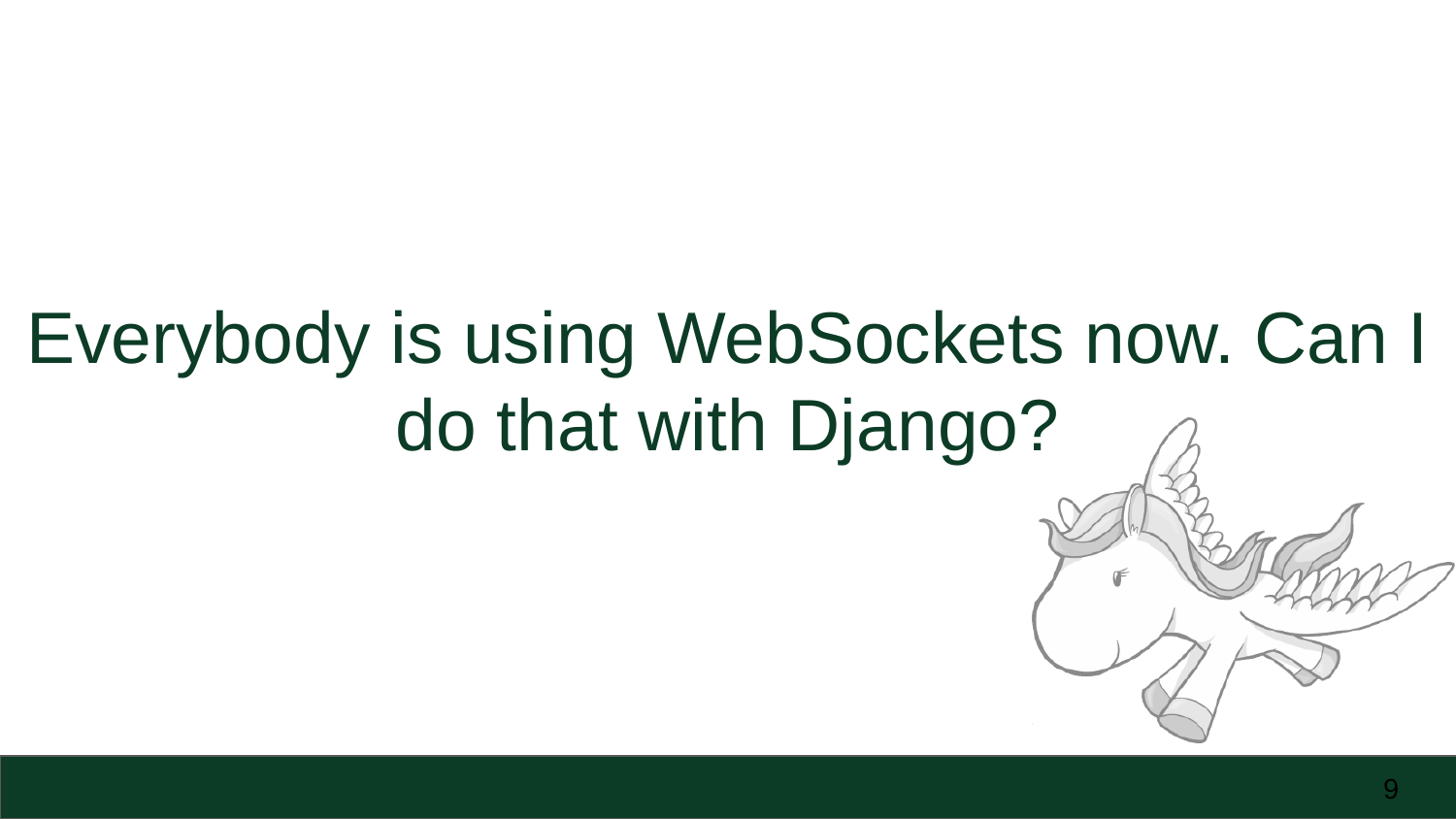

# Everybody is using WebSockets now. Can I do that with Django?
9